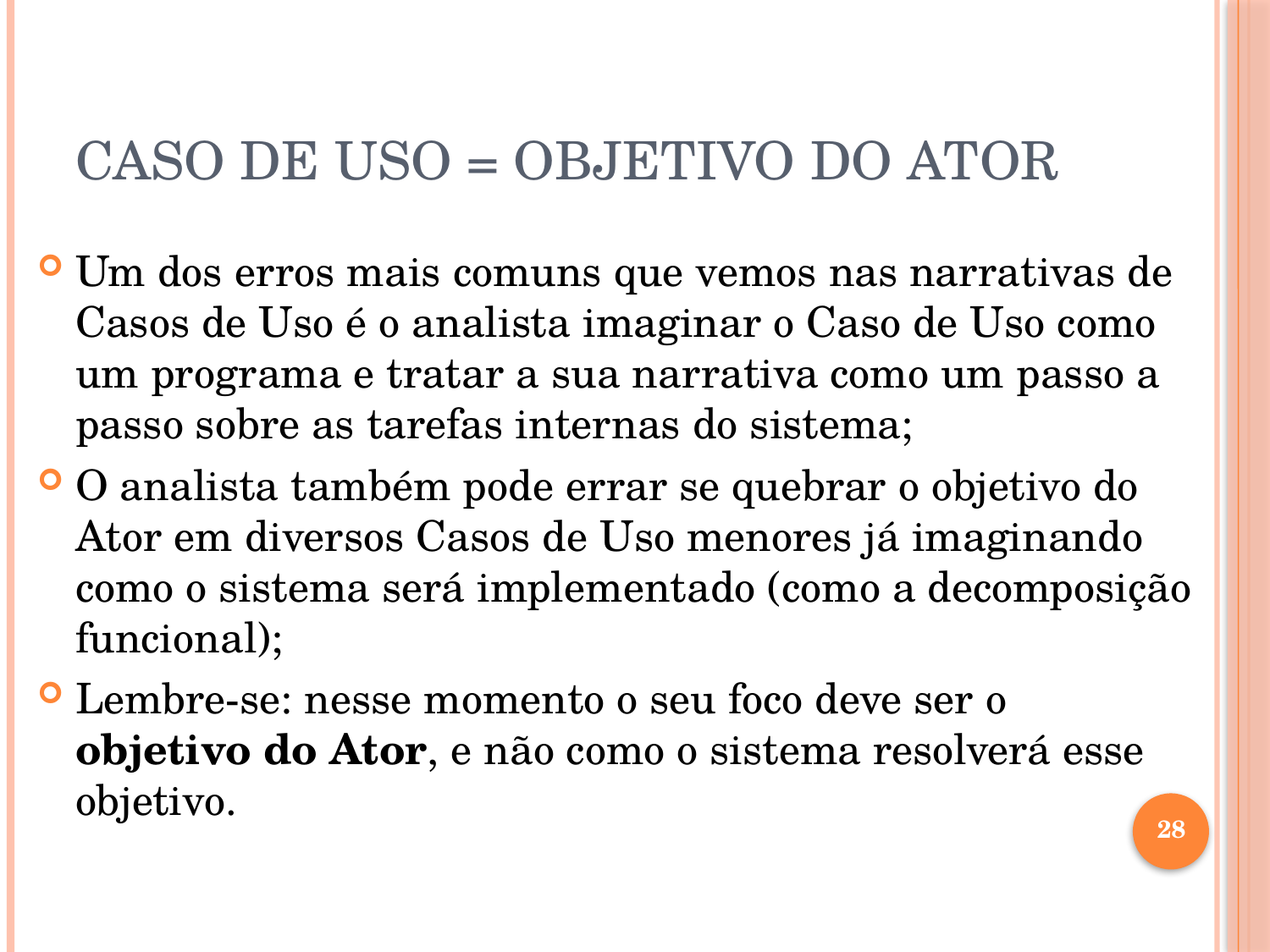

# Caso de Uso = Objetivo do Ator
Um dos erros mais comuns que vemos nas narrativas de Casos de Uso é o analista imaginar o Caso de Uso como um programa e tratar a sua narrativa como um passo a passo sobre as tarefas internas do sistema;
O analista também pode errar se quebrar o objetivo do Ator em diversos Casos de Uso menores já imaginando como o sistema será implementado (como a decomposição funcional);
Lembre-se: nesse momento o seu foco deve ser o objetivo do Ator, e não como o sistema resolverá esse objetivo.
28